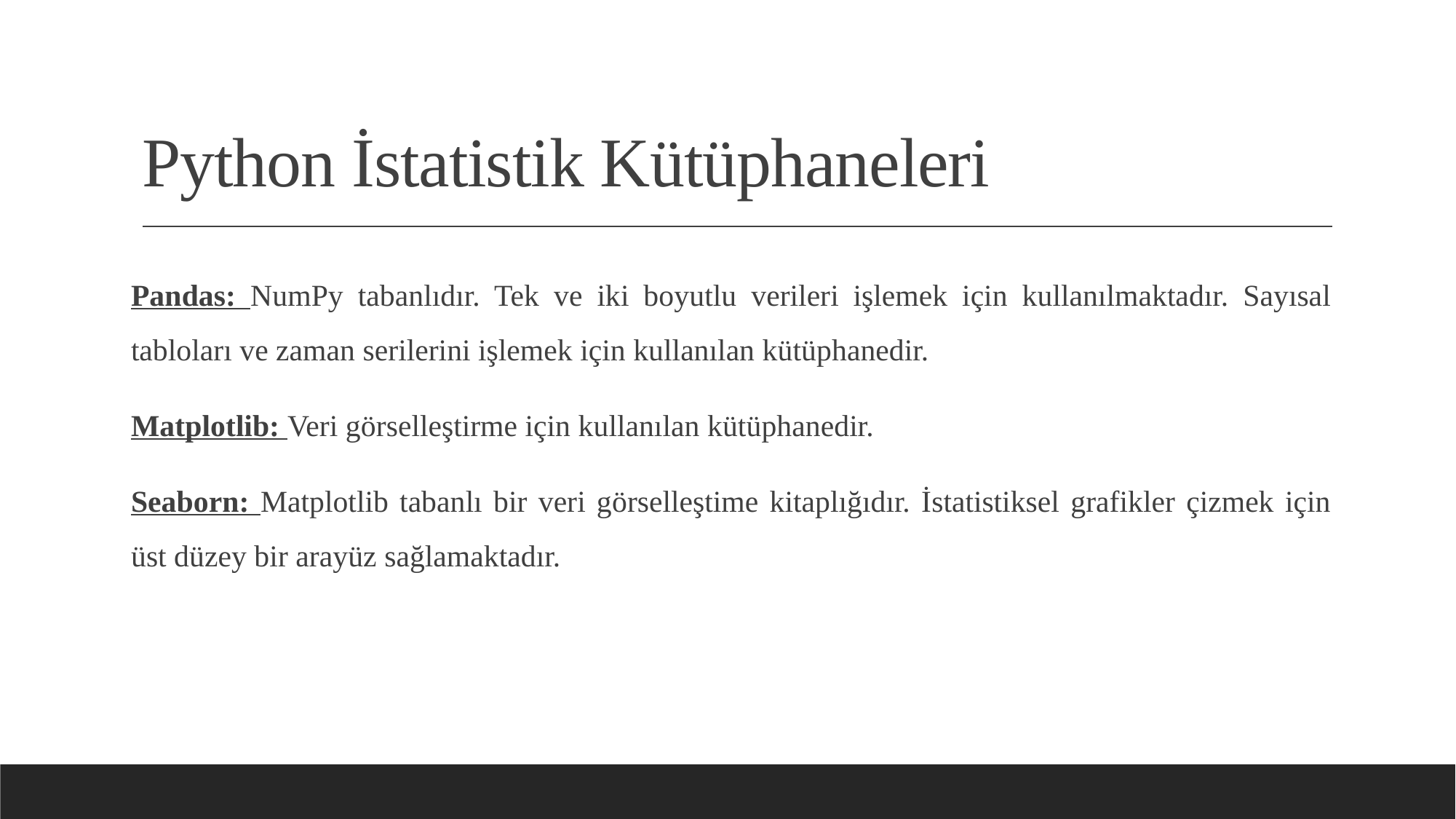

# Python İstatistik Kütüphaneleri
Pandas: NumPy tabanlıdır. Tek ve iki boyutlu verileri işlemek için kullanılmaktadır. Sayısal tabloları ve zaman serilerini işlemek için kullanılan kütüphanedir.
Matplotlib: Veri görselleştirme için kullanılan kütüphanedir.
Seaborn: Matplotlib tabanlı bir veri görselleştime kitaplığıdır. İstatistiksel grafikler çizmek için üst düzey bir arayüz sağlamaktadır.